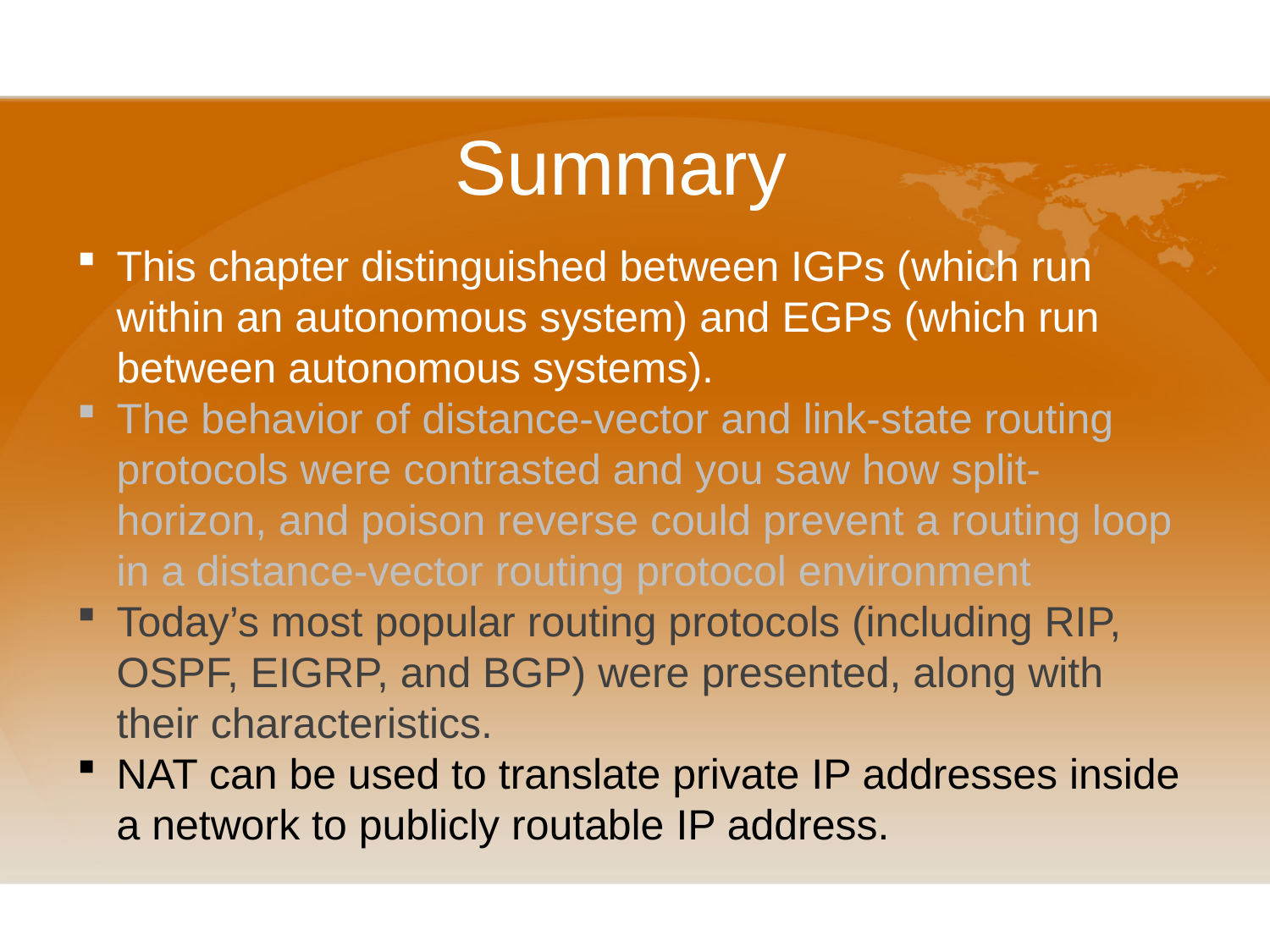

# Summary
This chapter distinguished between IGPs (which run within an autonomous system) and EGPs (which run between autonomous systems).
The behavior of distance-vector and link-state routing protocols were contrasted and you saw how split-horizon, and poison reverse could prevent a routing loop in a distance-vector routing protocol environment
Today’s most popular routing protocols (including RIP, OSPF, EIGRP, and BGP) were presented, along with their characteristics.
NAT can be used to translate private IP addresses inside a network to publicly routable IP address.